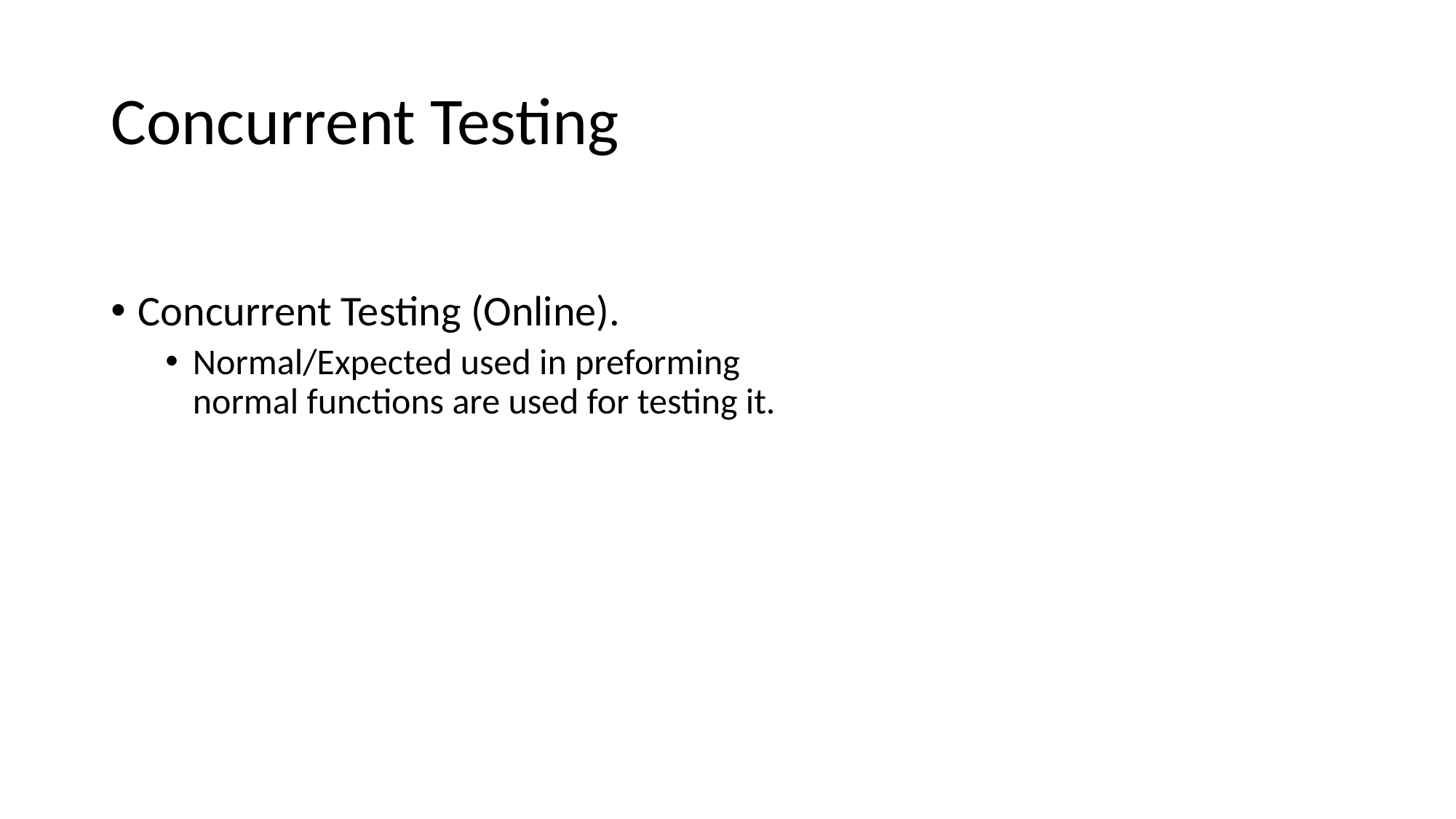

# Concurrent Testing

Concurrent Testing (Online).
Normal/Expected used in preforming normal functions are used for testing it.